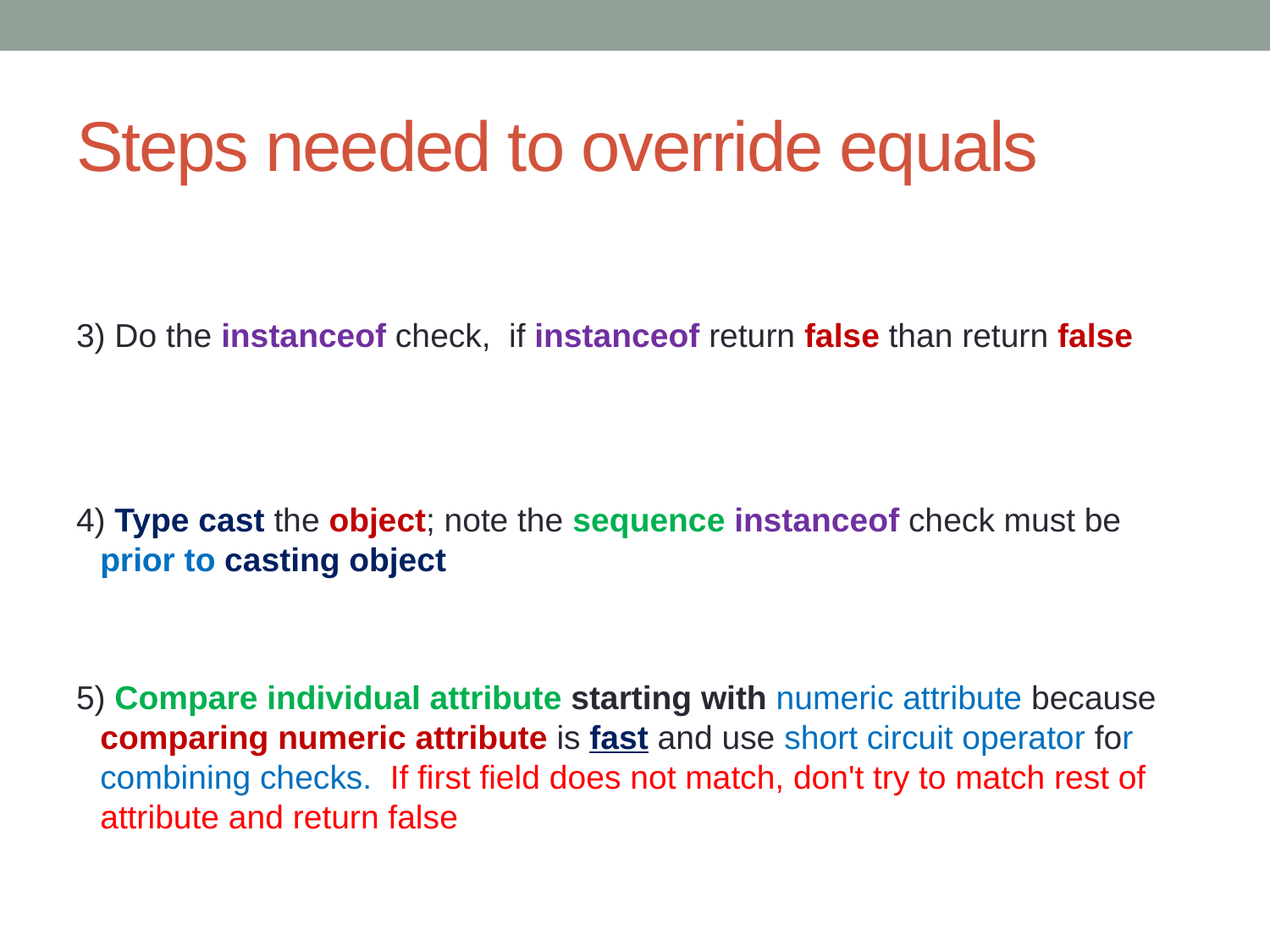

# Steps needed to override equals

3) Do the instanceof check,  if instanceof return false than return false

4) Type cast the object; note the sequence instanceof check must be prior to casting object

5) Compare individual attribute starting with numeric attribute because comparing numeric attribute is fast and use short circuit operator for combining checks.  If first field does not match, don't try to match rest of attribute and return false